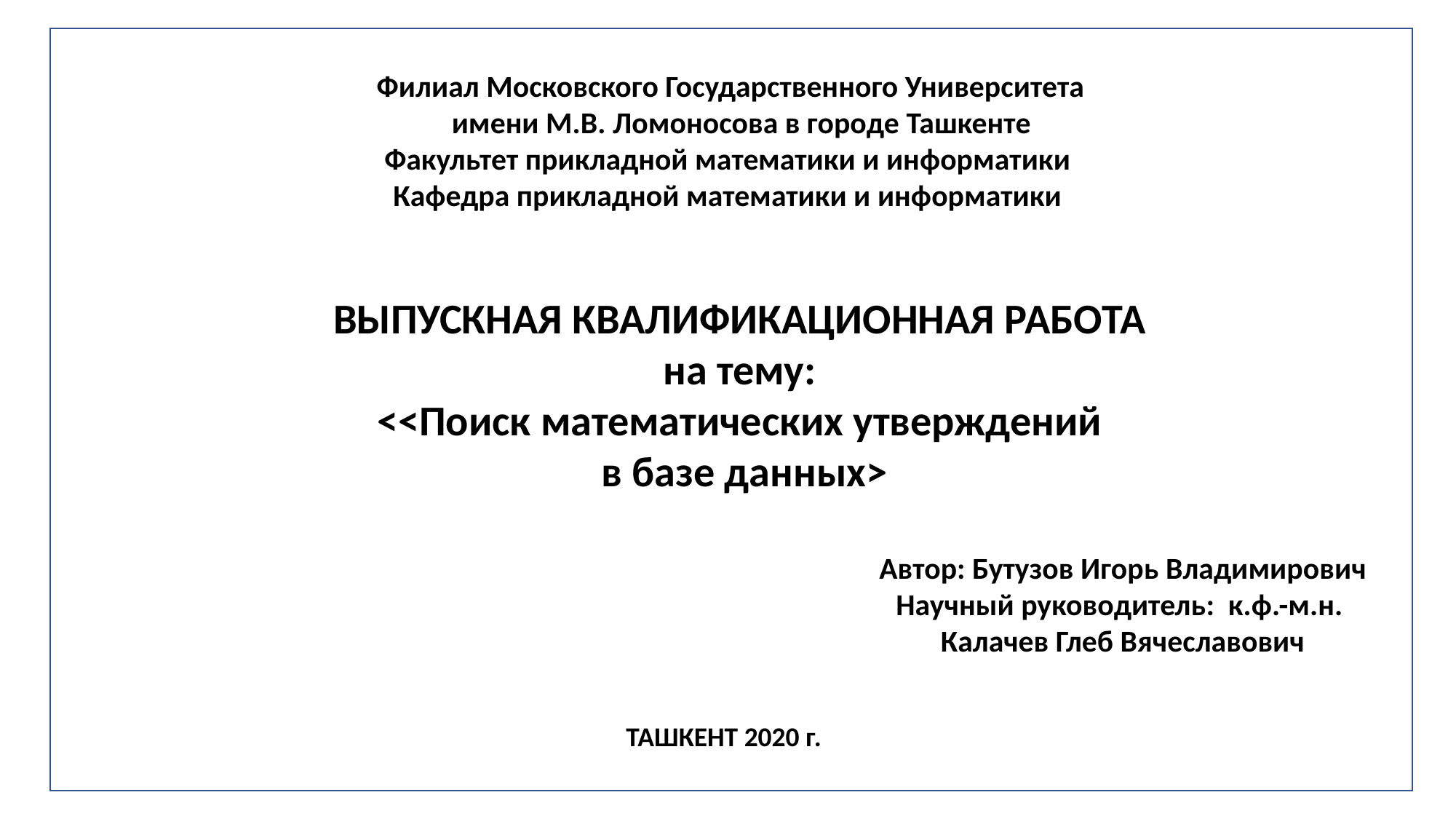

Филиал Московского Государственного Университета
    имени М.В. Ломоносова в городе Ташкенте
    Факультет прикладной математики и информатики
Кафедра прикладной математики и информатики
ВЫПУСКНАЯ КВАЛИФИКАЦИОННАЯ РАБОТА
на тему:
<<Поиск математических утверждений
в базе данных>
Автор: Бутузов Игорь Владимирович
Научный руководитель:  к.ф.-м.н.
Калачев Глеб Вячеславович
ТАШКЕНТ 2020 г.